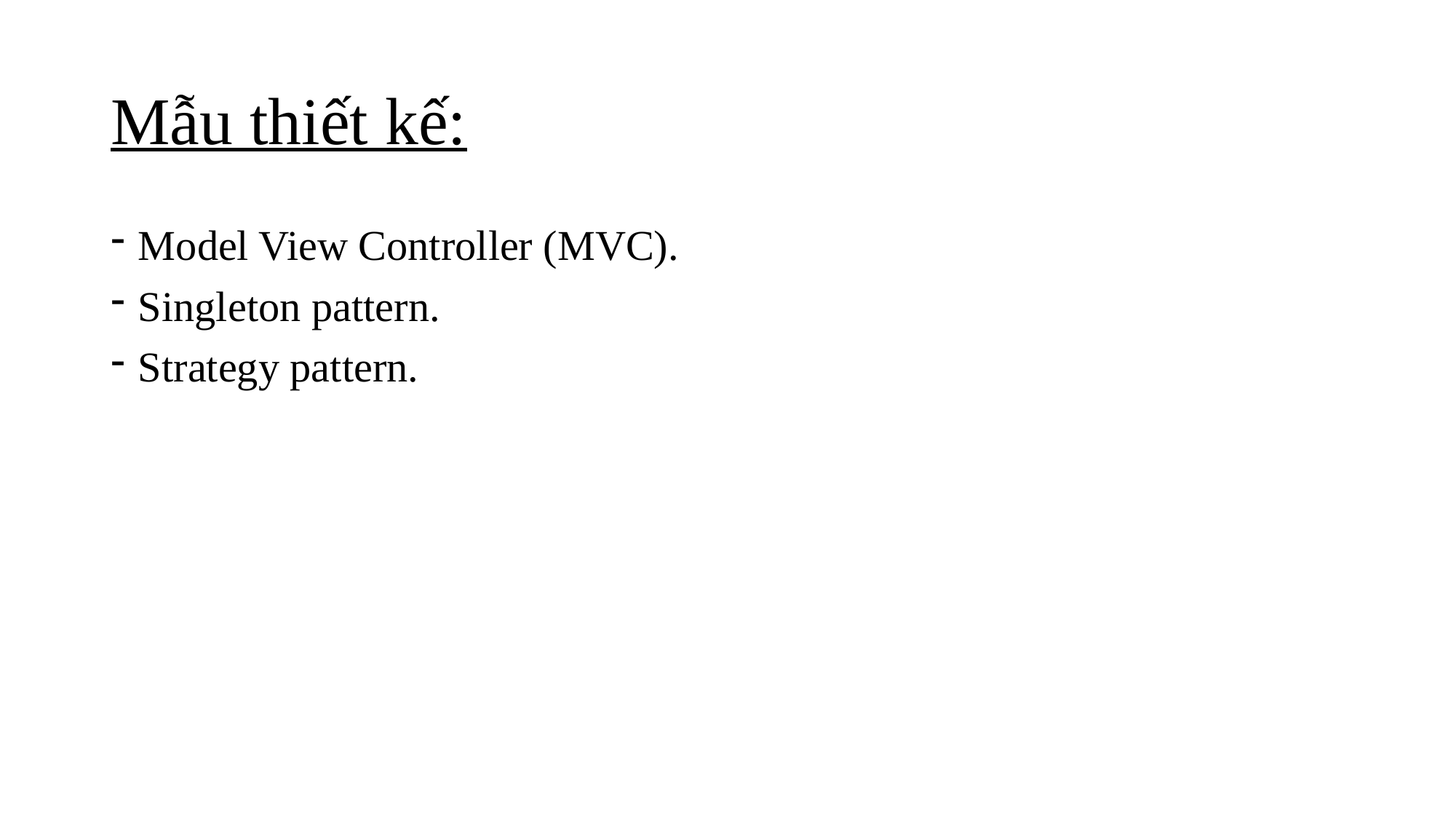

# Mẫu thiết kế:
Model View Controller (MVC).
Singleton pattern.
Strategy pattern.